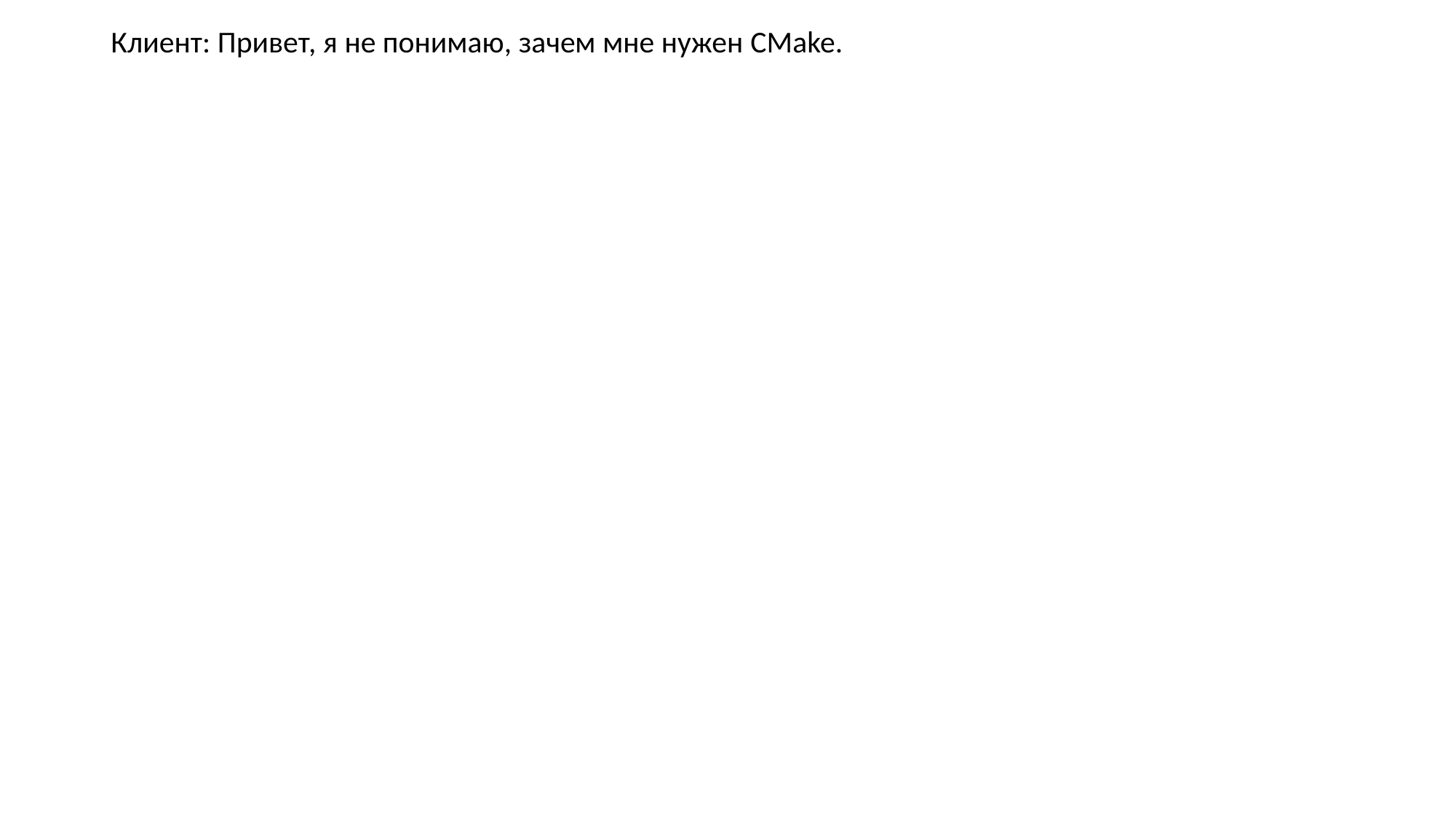

Клиент: Привет, я не понимаю, зачем мне нужен CMake.